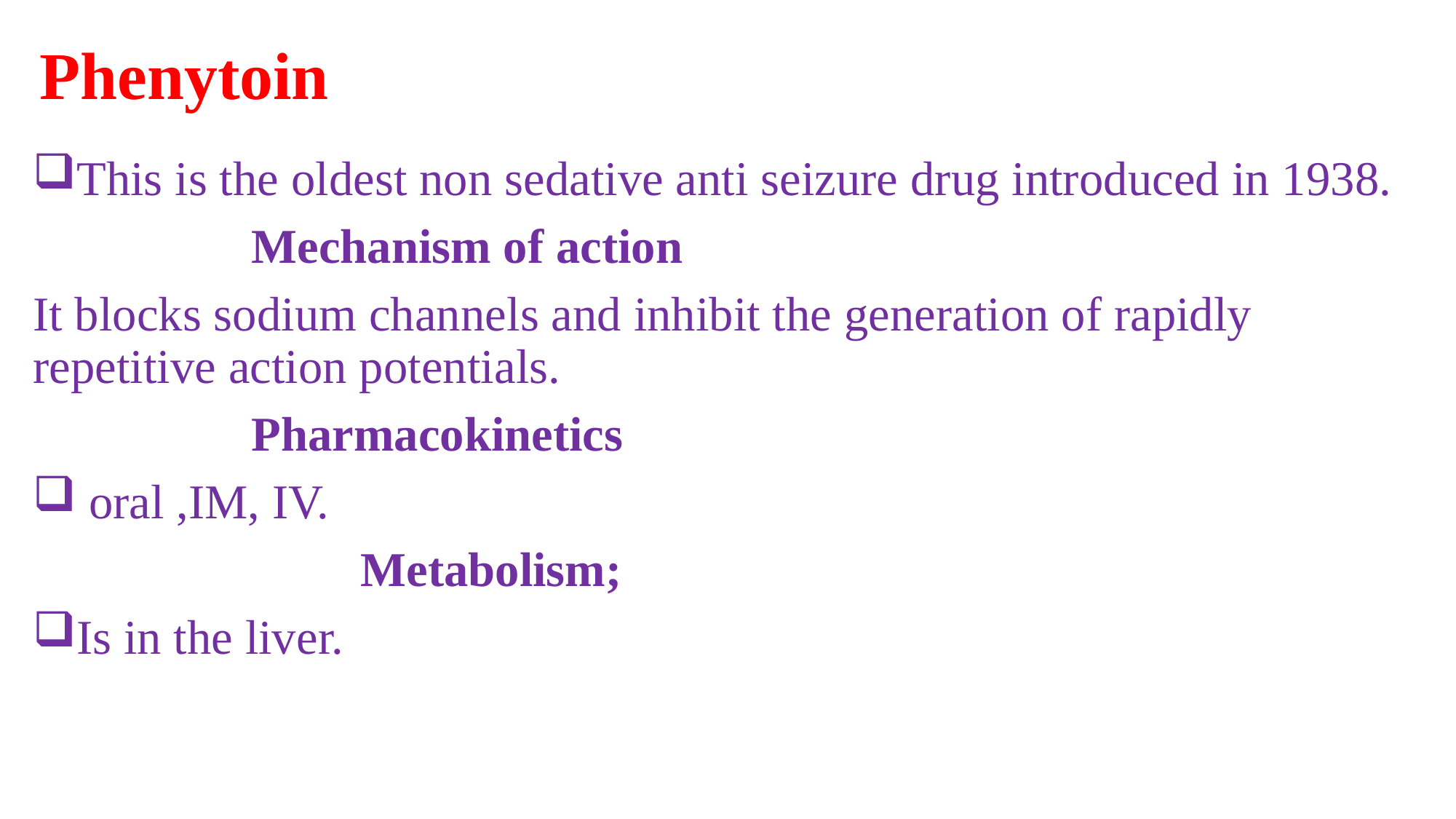

# Phenytoin
This is the oldest non sedative anti seizure drug introduced in 1938.
		Mechanism of action
It blocks sodium channels and inhibit the generation of rapidly repetitive action potentials.
		Pharmacokinetics
 oral ,IM, IV.
			Metabolism;
Is in the liver.